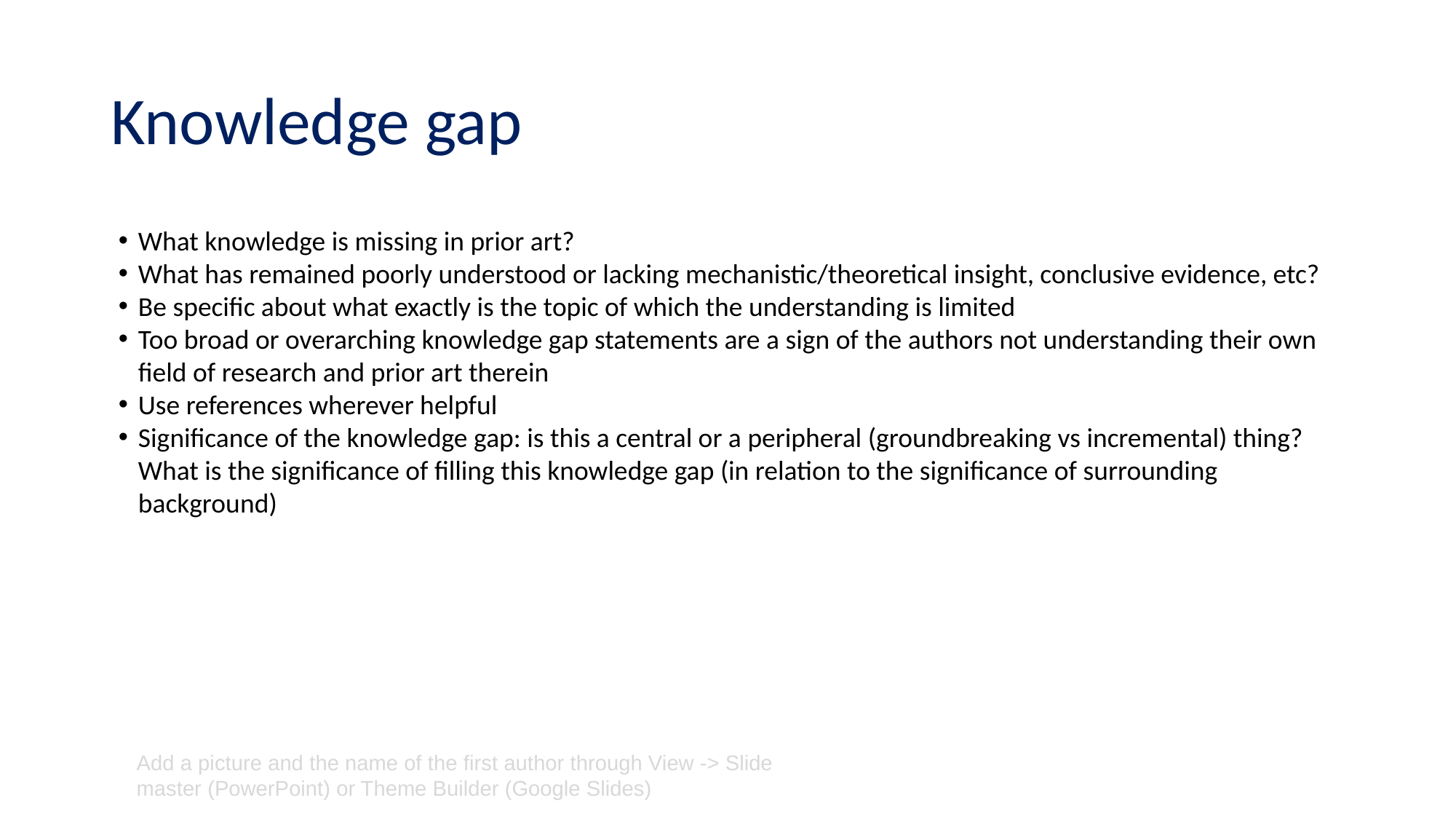

# Knowledge gap
What knowledge is missing in prior art?
What has remained poorly understood or lacking mechanistic/theoretical insight, conclusive evidence, etc?
Be specific about what exactly is the topic of which the understanding is limited
Too broad or overarching knowledge gap statements are a sign of the authors not understanding their own field of research and prior art therein
Use references wherever helpful
Significance of the knowledge gap: is this a central or a peripheral (groundbreaking vs incremental) thing? What is the significance of filling this knowledge gap (in relation to the significance of surrounding background)
Add a picture and the name of the first author through View -> Slide master (PowerPoint) or Theme Builder (Google Slides)